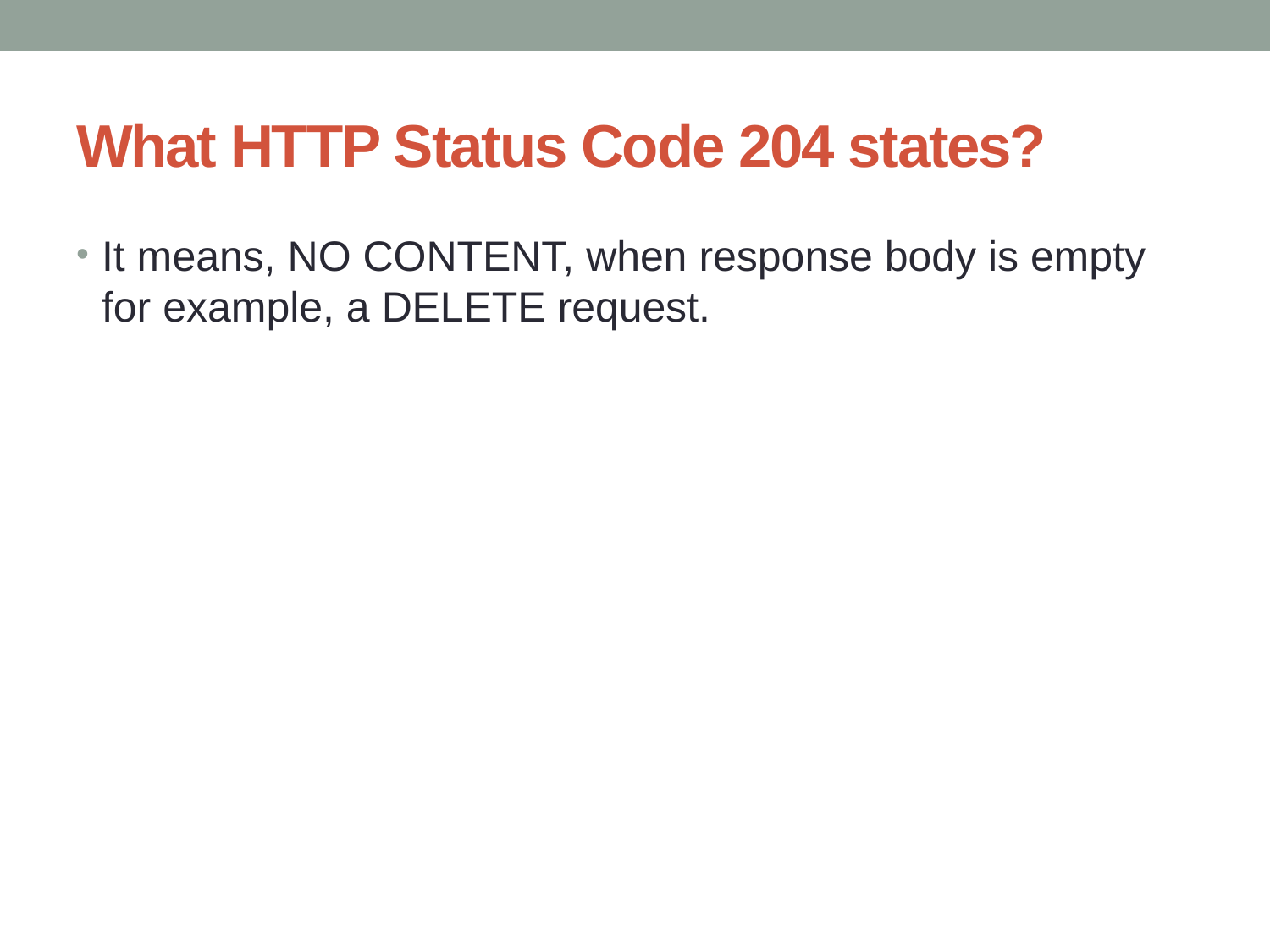

# What HTTP Status Code 204 states?
It means, NO CONTENT, when response body is empty for example, a DELETE request.